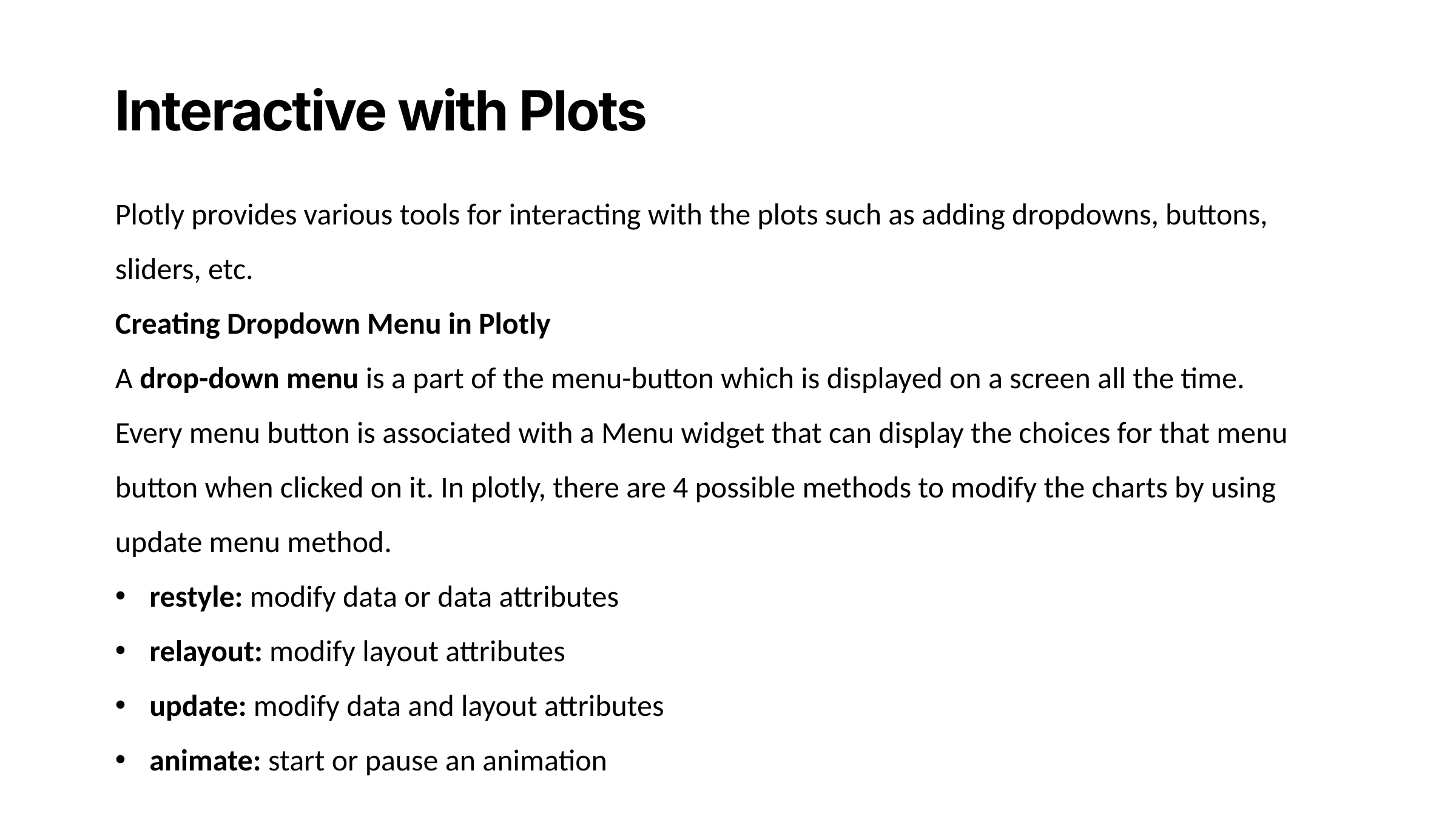

Interactive with Plots
Plotly provides various tools for interacting with the plots such as adding dropdowns, buttons,
sliders, etc.
Creating Dropdown Menu in Plotly
A drop-down menu is a part of the menu-button which is displayed on a screen all the time.
Every menu button is associated with a Menu widget that can display the choices for that menu
button when clicked on it. In plotly, there are 4 possible methods to modify the charts by using
update menu method.
restyle: modify data or data attributes
relayout: modify layout attributes
update: modify data and layout attributes
animate: start or pause an animation